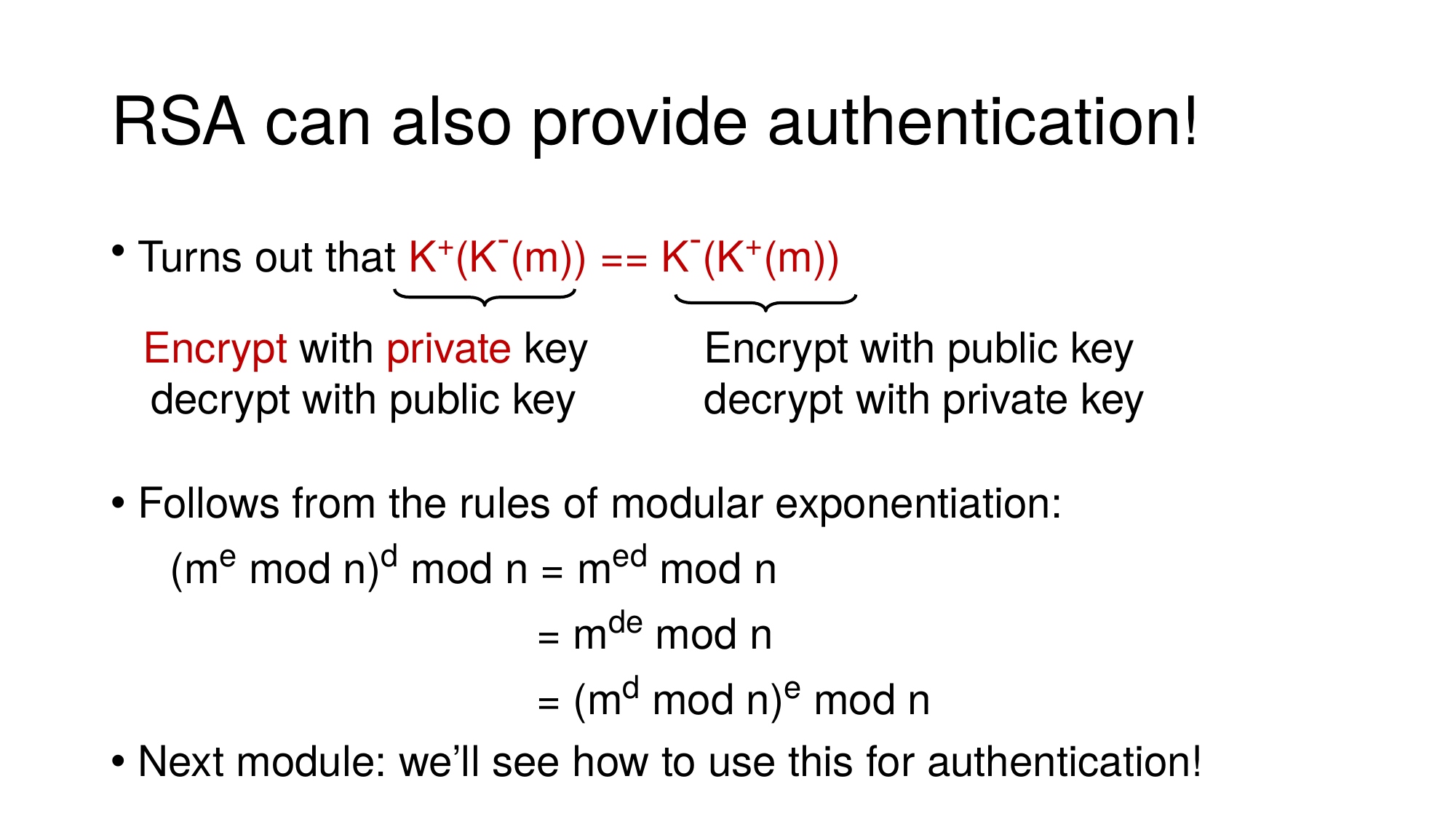

# RSA can also provide authentication!

Turns out that K+(K-(m)) == K-(K+(m))

Follows from the rules of modular exponentiation:
     (me mod n)d mod n = med mod n
                                    = mde mod n
                                    = (md mod n)e mod n
Next module: we’ll see how to use this for authentication!

Encrypt with private key decrypt with public key
Encrypt with public key decrypt with private key